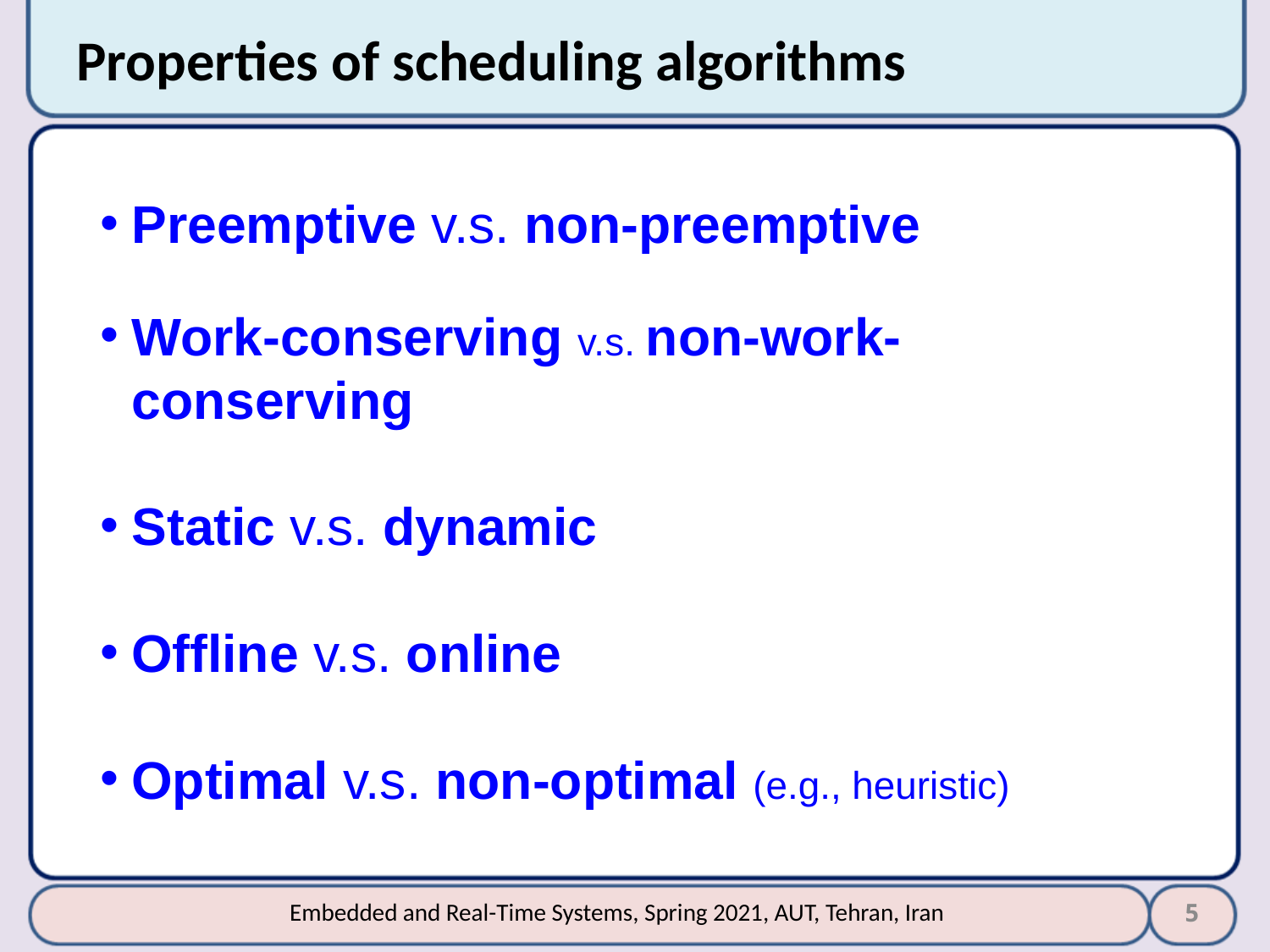

# Properties of scheduling algorithms
Preemptive v.s. non-preemptive
Work-conserving v.s. non-work-conserving

Static v.s. dynamic

Offline v.s. online

Optimal v.s. non-optimal (e.g., heuristic)
5
Embedded and Real-Time Systems, Spring 2021, AUT, Tehran, Iran